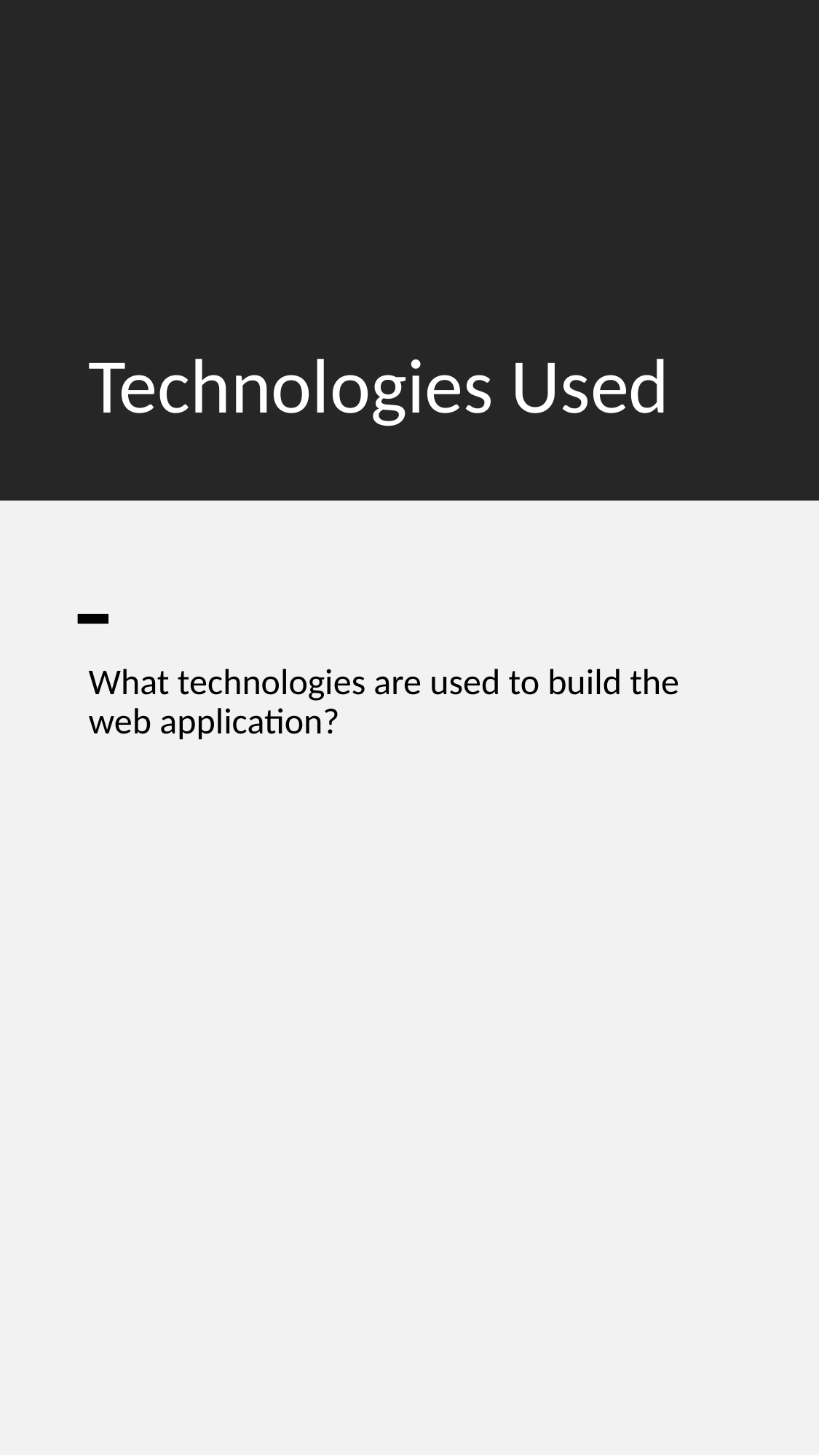

# Technologies Used

What technologies are used to build the web application?